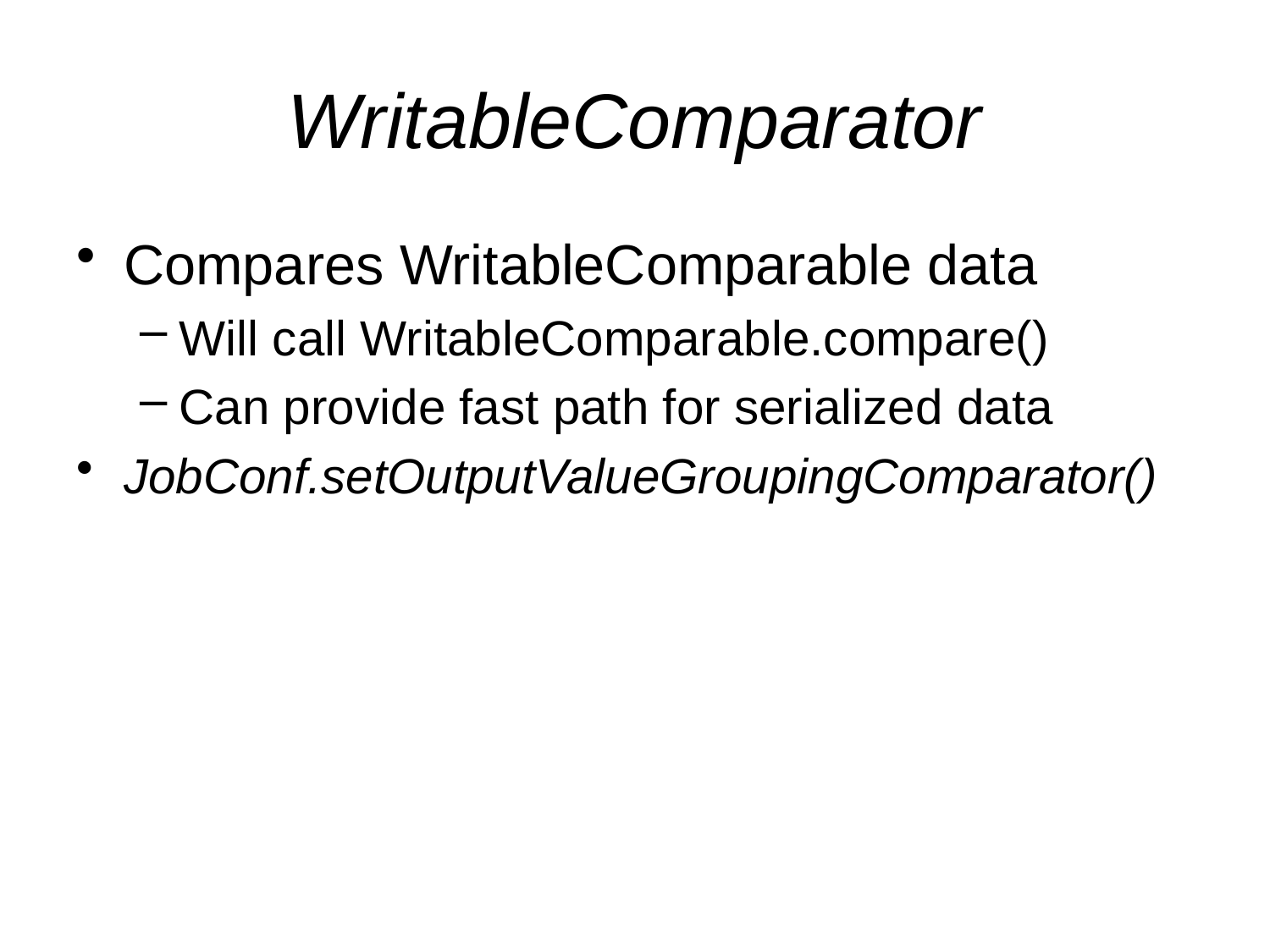

# WritableComparator
Compares WritableComparable data
Will call WritableComparable.compare()
Can provide fast path for serialized data
JobConf.setOutputValueGroupingComparator()